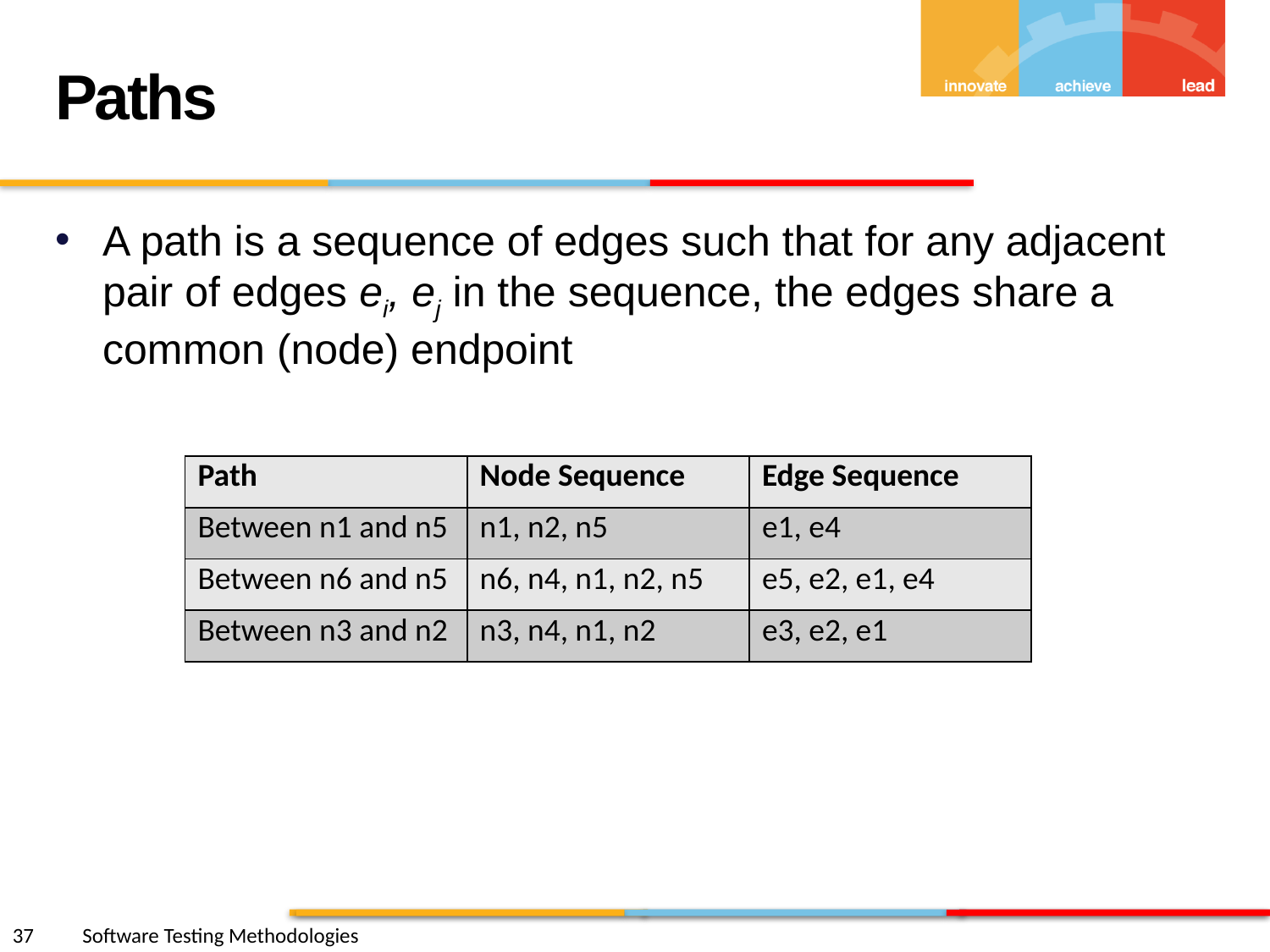

Paths
A path is a sequence of edges such that for any adjacent pair of edges ei, ej in the sequence, the edges share a common (node) endpoint
| Path | Node Sequence | Edge Sequence |
| --- | --- | --- |
| Between n1 and n5 | n1, n2, n5 | e1, e4 |
| Between n6 and n5 | n6, n4, n1, n2, n5 | e5, e2, e1, e4 |
| Between n3 and n2 | n3, n4, n1, n2 | e3, e2, e1 |